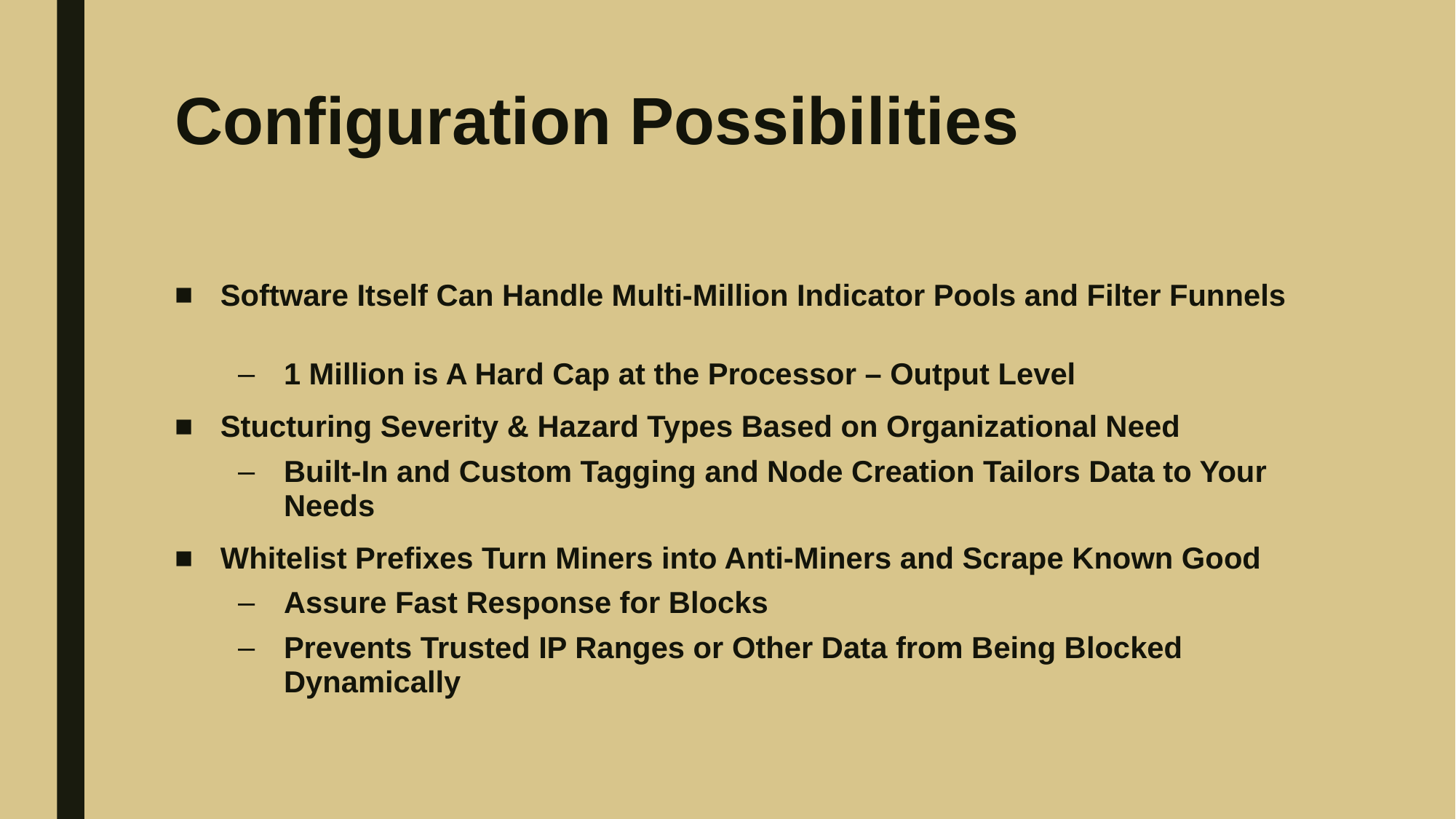

# Configuration Possibilities
Software Itself Can Handle Multi-Million Indicator Pools and Filter Funnels
1 Million is A Hard Cap at the Processor – Output Level
Stucturing Severity & Hazard Types Based on Organizational Need
Built-In and Custom Tagging and Node Creation Tailors Data to Your Needs
Whitelist Prefixes Turn Miners into Anti-Miners and Scrape Known Good
Assure Fast Response for Blocks
Prevents Trusted IP Ranges or Other Data from Being Blocked Dynamically